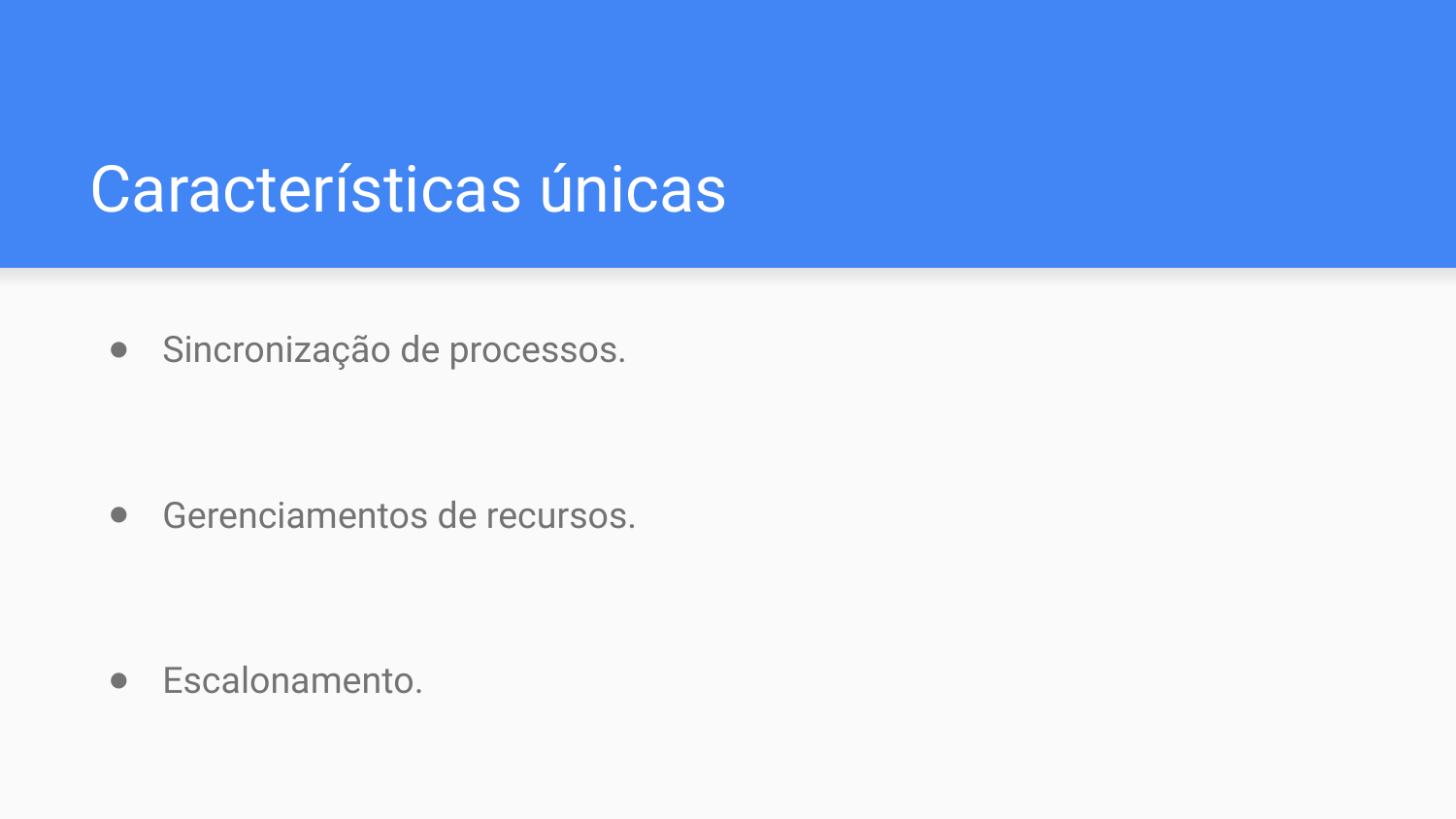

# Características únicas
Sincronização de processos.

Gerenciamentos de recursos.

Escalonamento.